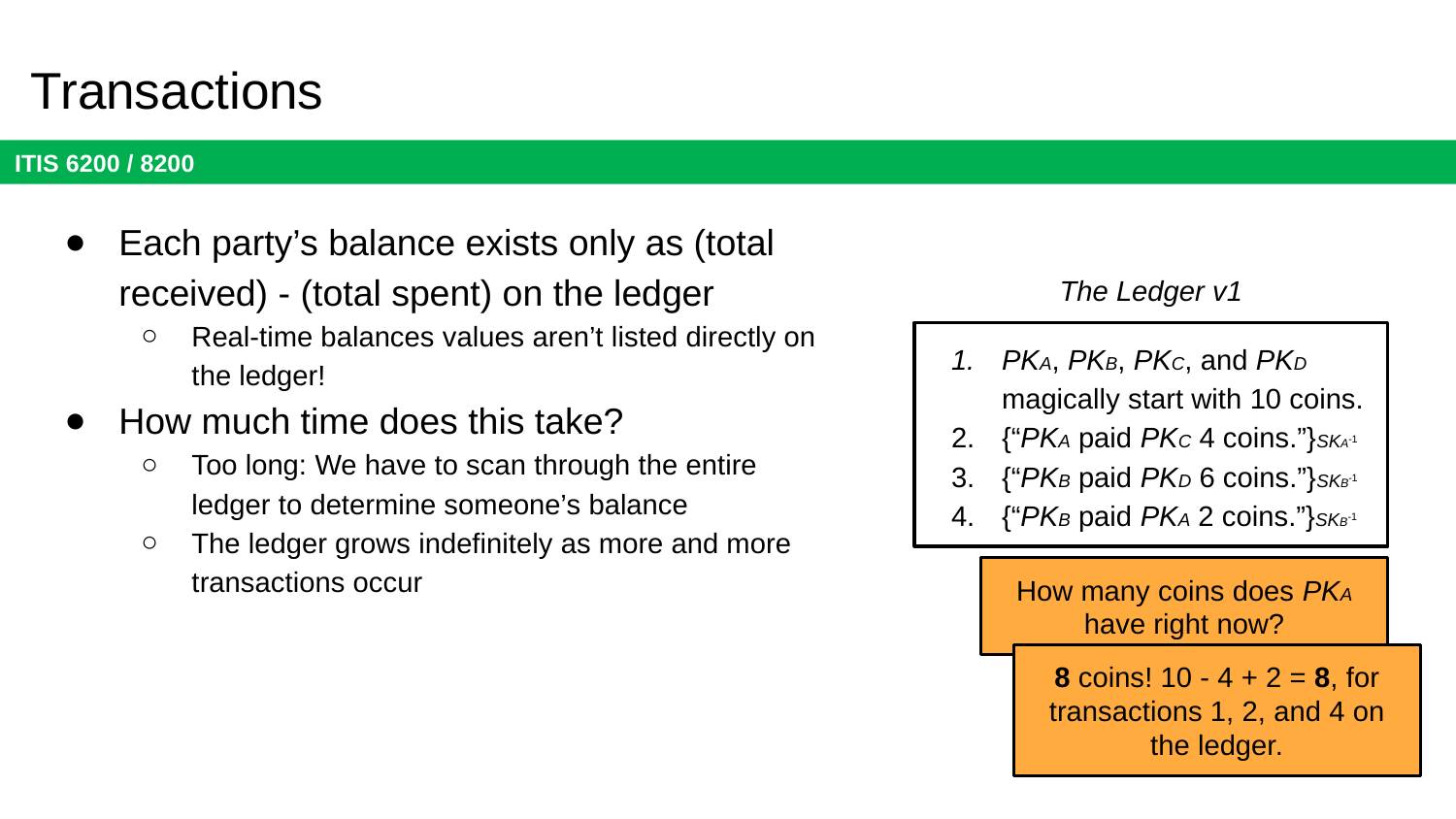

# Transactions
Each party’s balance exists only as (total received) - (total spent) on the ledger
Real-time balances values aren’t listed directly on the ledger!
How much time does this take?
Too long: We have to scan through the entire ledger to determine someone’s balance
The ledger grows indefinitely as more and more transactions occur
The Ledger v1
PKA, PKB, PKC, and PKD magically start with 10 coins.
{“PKA paid PKC 4 coins.”}SKA-1
{“PKB paid PKD 6 coins.”}SKB-1
{“PKB paid PKA 2 coins.”}SKB-1
How many coins does PKA have right now?
8 coins! 10 - 4 + 2 = 8, for transactions 1, 2, and 4 on the ledger.